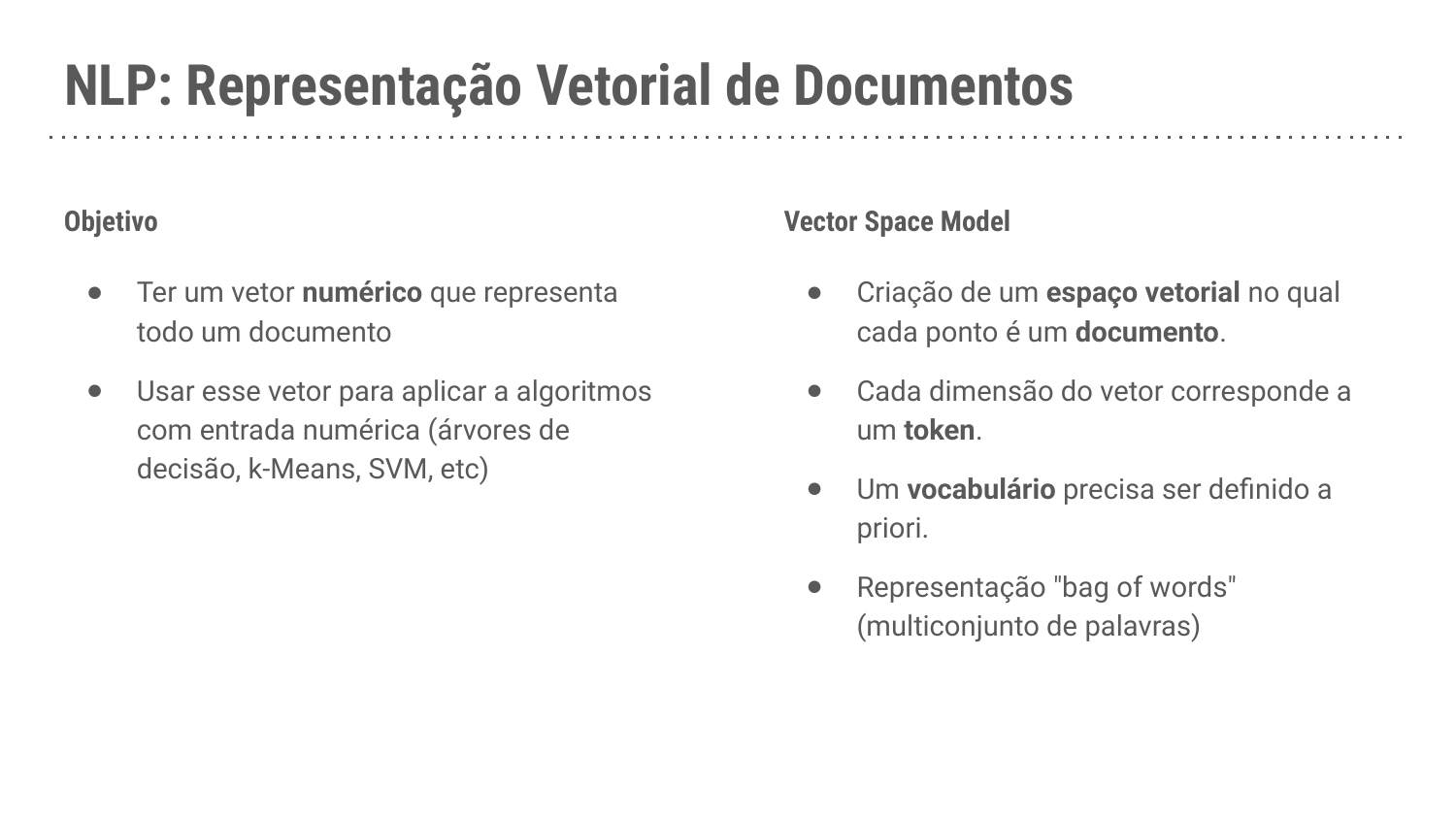

# NLP: Representação Vetorial de Documentos
Objetivo
Ter um vetor numérico que representa todo um documento
Usar esse vetor para aplicar a algoritmos com entrada numérica (árvores de decisão, k-Means, SVM, etc)

Vector Space Model
Criação de um espaço vetorial no qual cada ponto é um documento.
Cada dimensão do vetor corresponde a um token.
Um vocabulário precisa ser definido a priori.
Representação "bag of words" (multiconjunto de palavras)